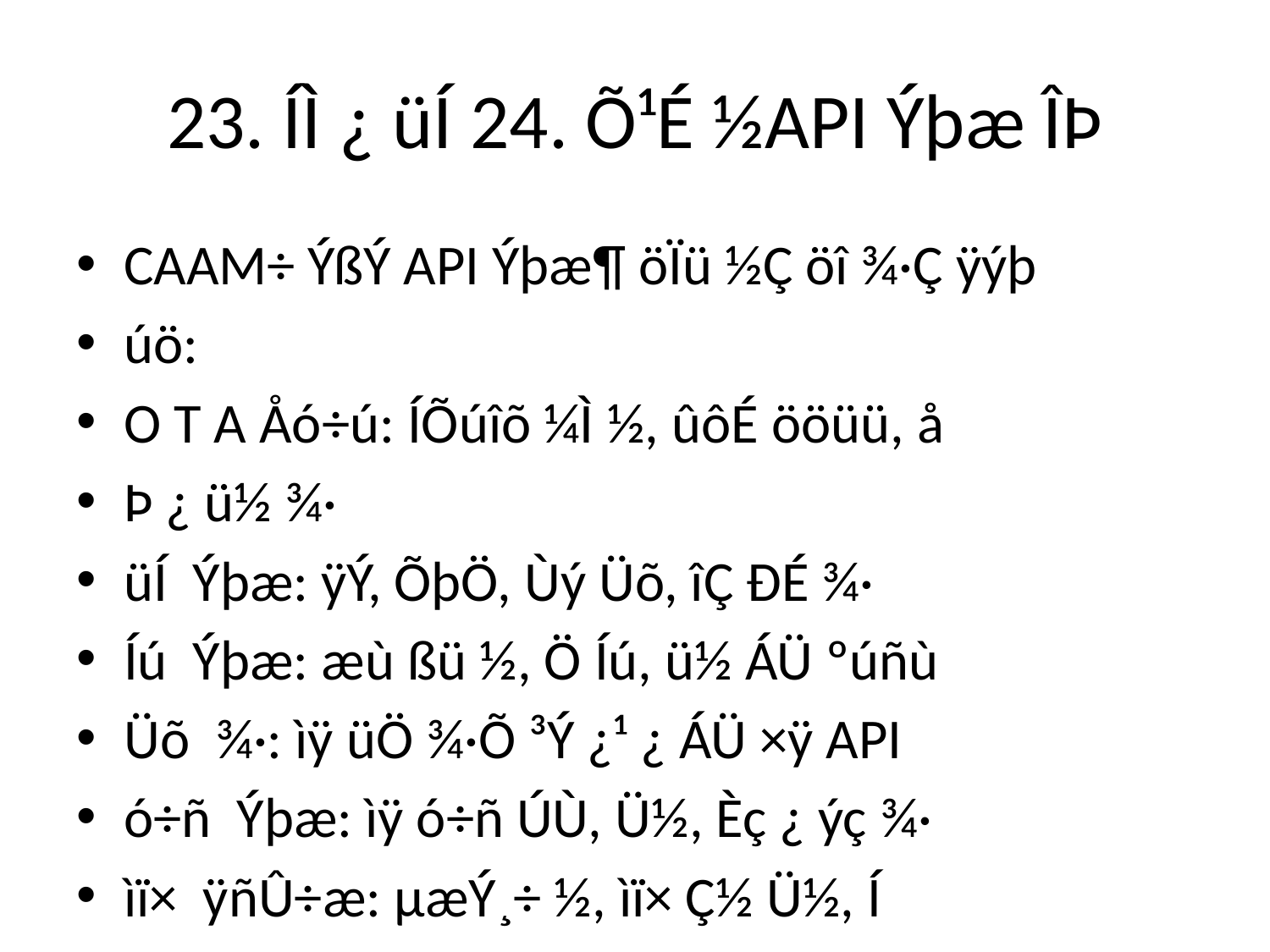

# 23. ÍÌ ¿ üÍ 24. Õ¹É ­½API Ýþæ ÎÞ
CAAM÷ ÝßÝ API Ýþæ¶ öÏü ½Ç öî ¾·Ç ÿýþ
úö:
O T A Åó÷ú: ÍÕúîõ ¼Ì ­½, ûôÉ ööüü, å
Þ ¿ ü½ ¾·
üÍ  Ýþæ: ÿÝ, ÕþÖ, Ùý Üõ, îÇ ÐÉ ¾·
Íú  Ýþæ: æù ßü ­½, Ö­ Íú, ü½ ÁÜ ºúñù
Üõ  ¾·: ìÿ üÖ ¾·Õ ³Ý ¿¹ ¿ ÁÜ ×ÿ API
ó÷ñ  Ýþæ: ìÿ ó÷ñ ÚÙ, Ü½, Èç ¿ ýç ¾·
ìï×  ÿñÛ÷æ: µæÝ¸÷ ­½, ìï× Ç½ Ü½, Í
½ ­½